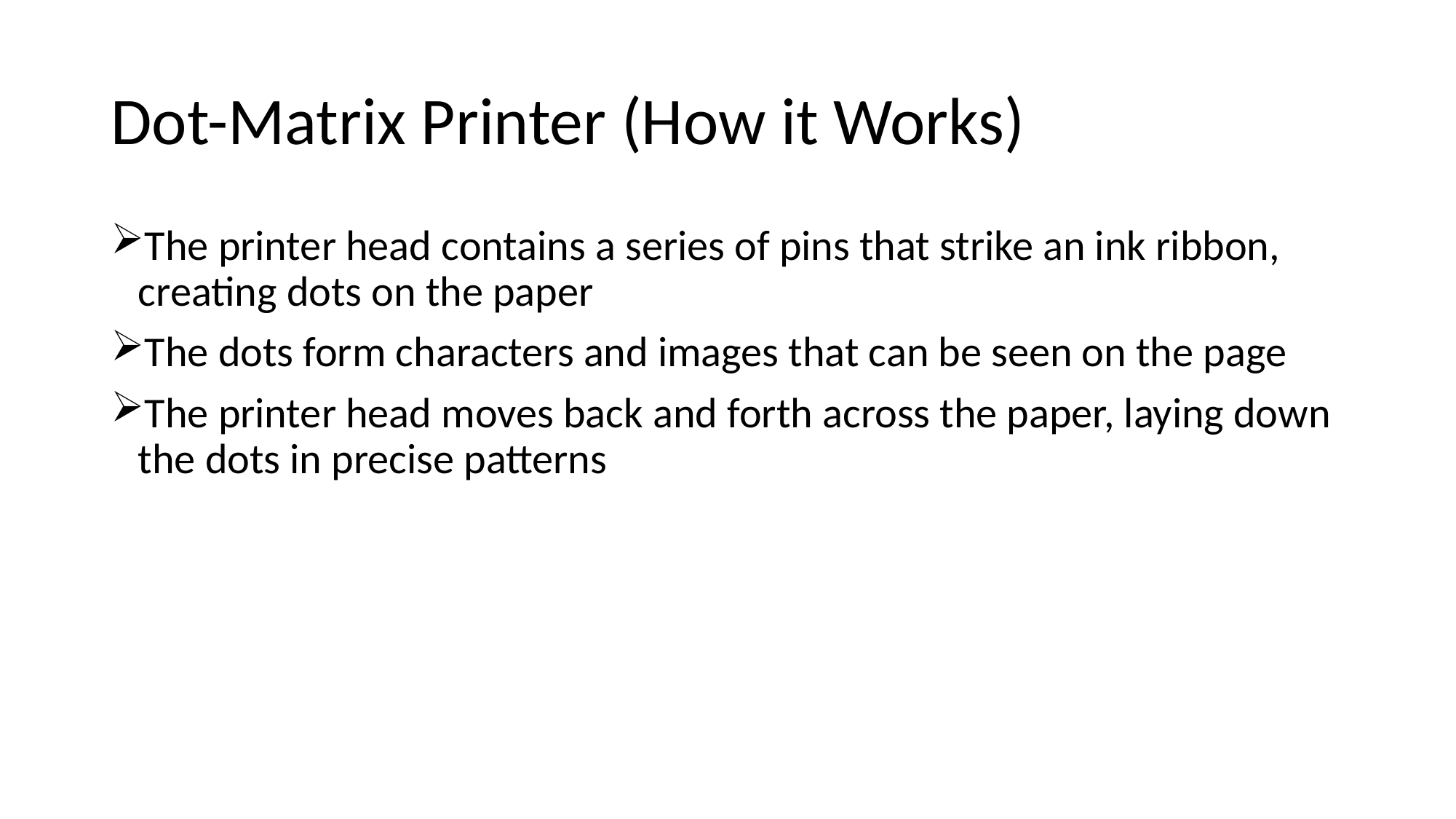

# Dot-Matrix Printer (How it Works)
The printer head contains a series of pins that strike an ink ribbon, creating dots on the paper
The dots form characters and images that can be seen on the page
The printer head moves back and forth across the paper, laying down the dots in precise patterns